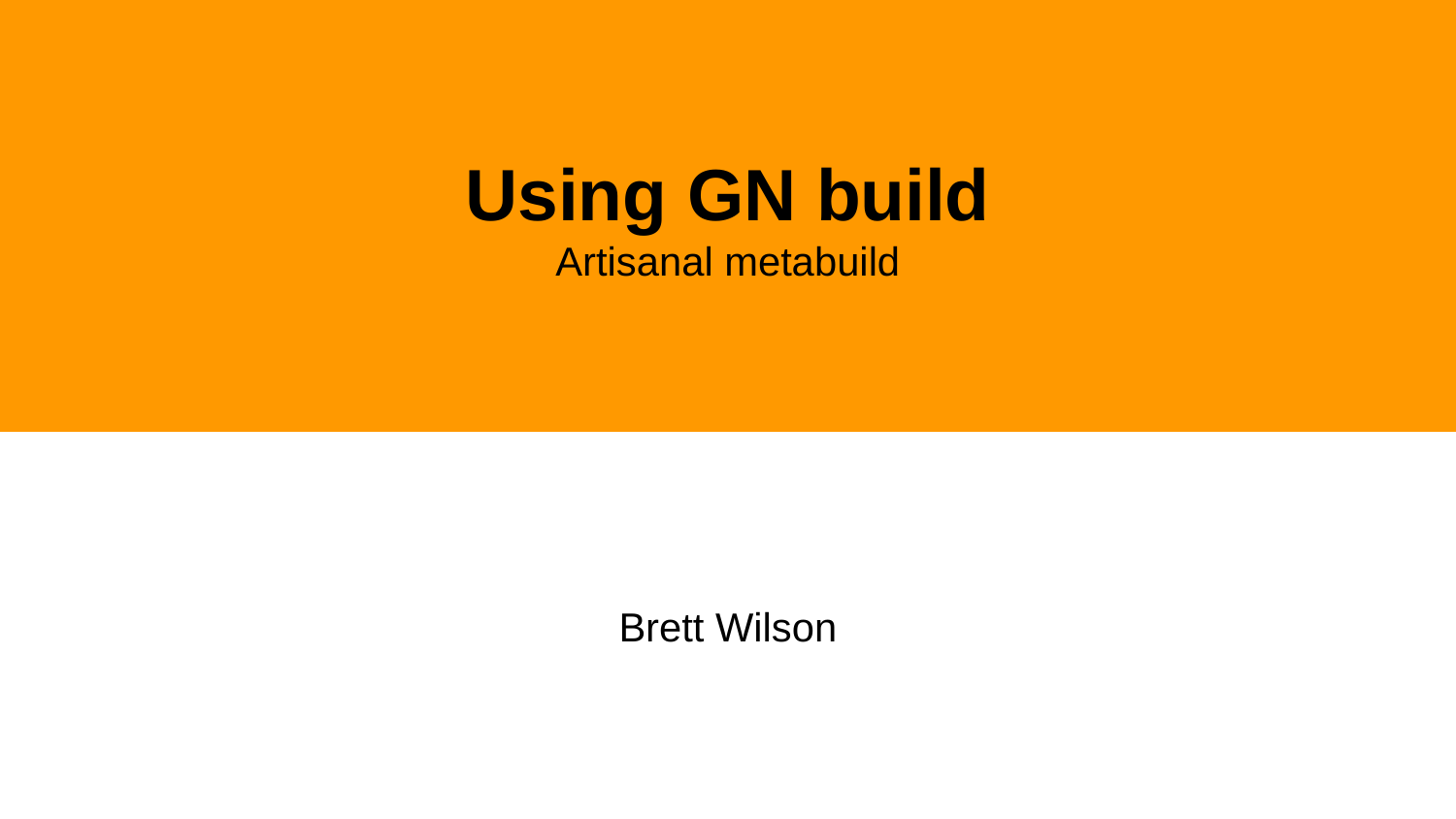

Using GN build
Artisanal metabuild
Brett Wilson